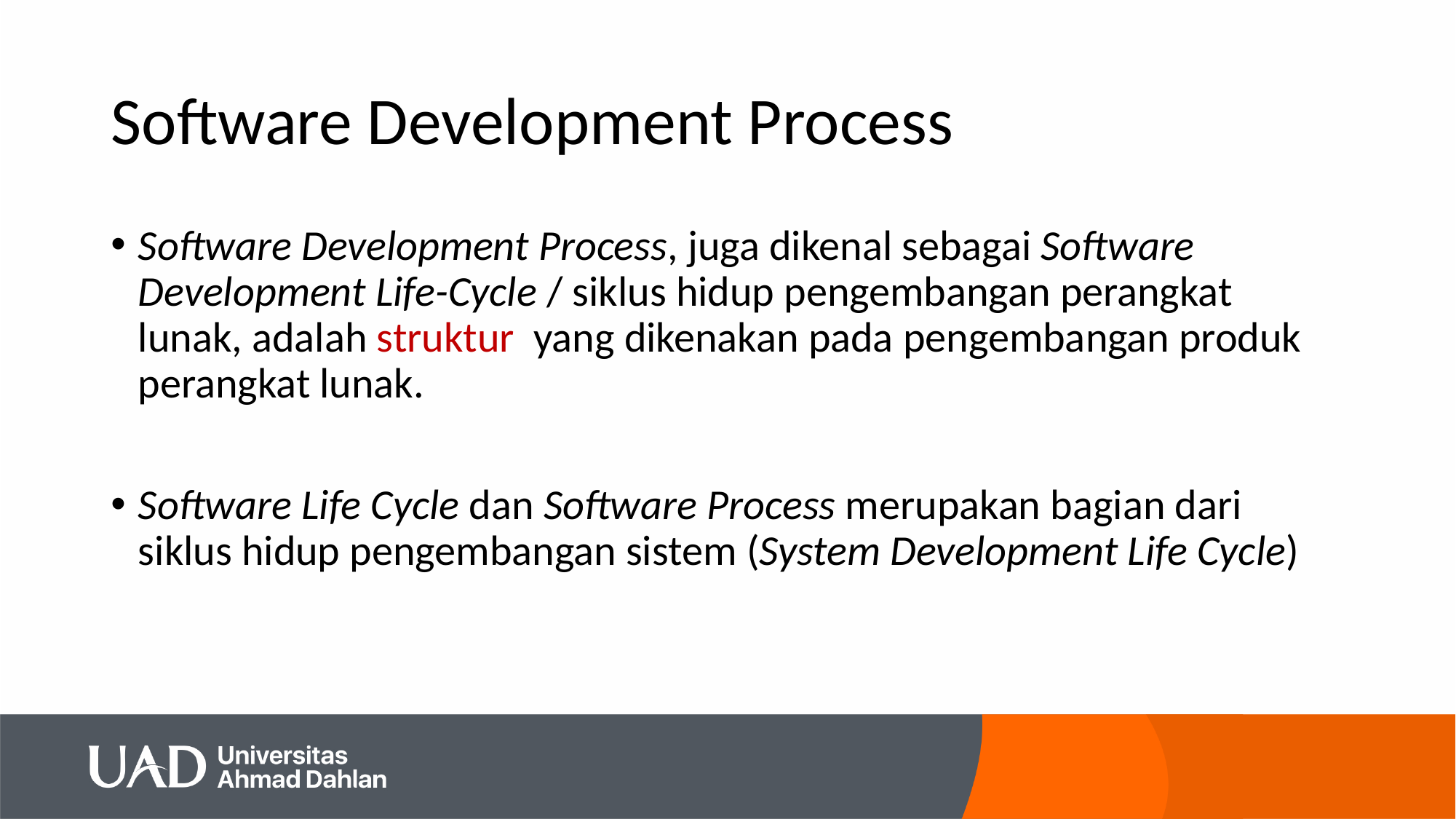

# Software Development Process
Software Development Process, juga dikenal sebagai Software Development Life-Cycle / siklus hidup pengembangan perangkat lunak, adalah struktur  yang dikenakan pada pengembangan produk perangkat lunak.

Software Life Cycle dan Software Process merupakan bagian dari siklus hidup pengembangan sistem (System Development Life Cycle)